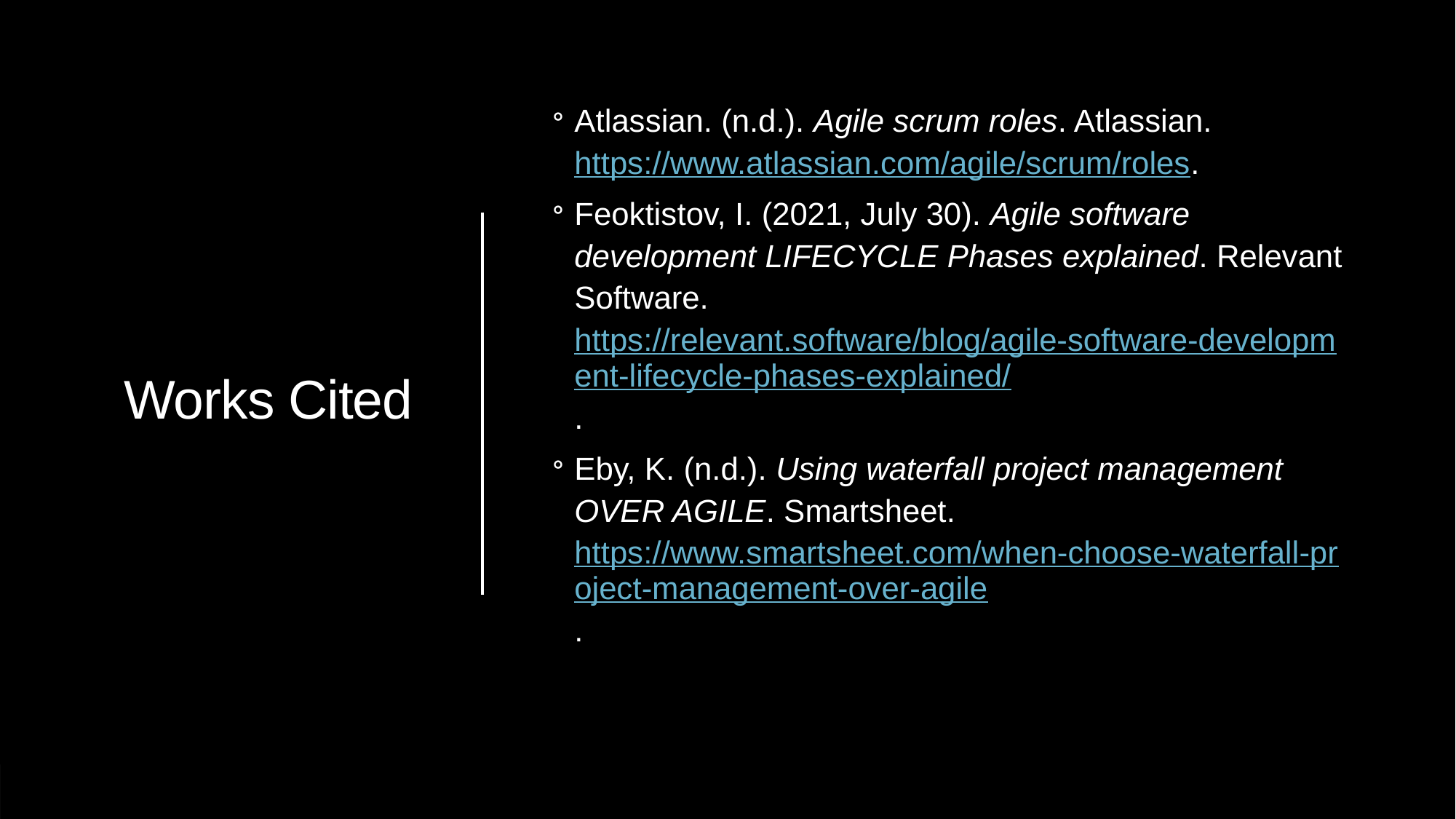

# Works Cited
Atlassian. (n.d.). Agile scrum roles. Atlassian. https://www.atlassian.com/agile/scrum/roles.
Feoktistov, I. (2021, July 30). Agile software development LIFECYCLE Phases explained. Relevant Software. https://relevant.software/blog/agile-software-development-lifecycle-phases-explained/.
Eby, K. (n.d.). Using waterfall project management OVER AGILE. Smartsheet. https://www.smartsheet.com/when-choose-waterfall-project-management-over-agile.